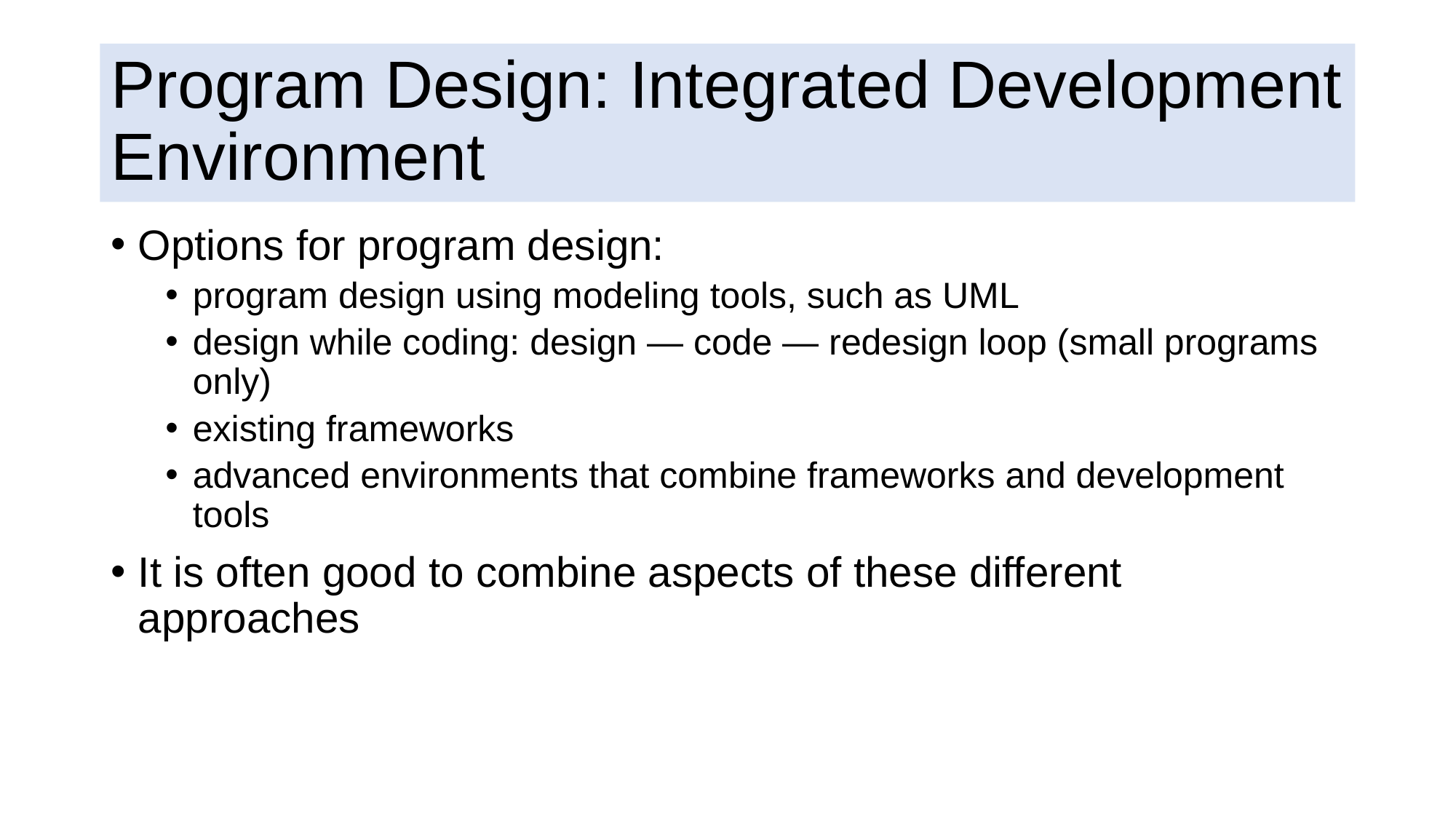

# Program Design: Integrated Development Environment
Options for program design:
program design using modeling tools, such as UML
design while coding: design — code — redesign loop (small programs only)
existing frameworks
advanced environments that combine frameworks and development tools
It is often good to combine aspects of these different approaches